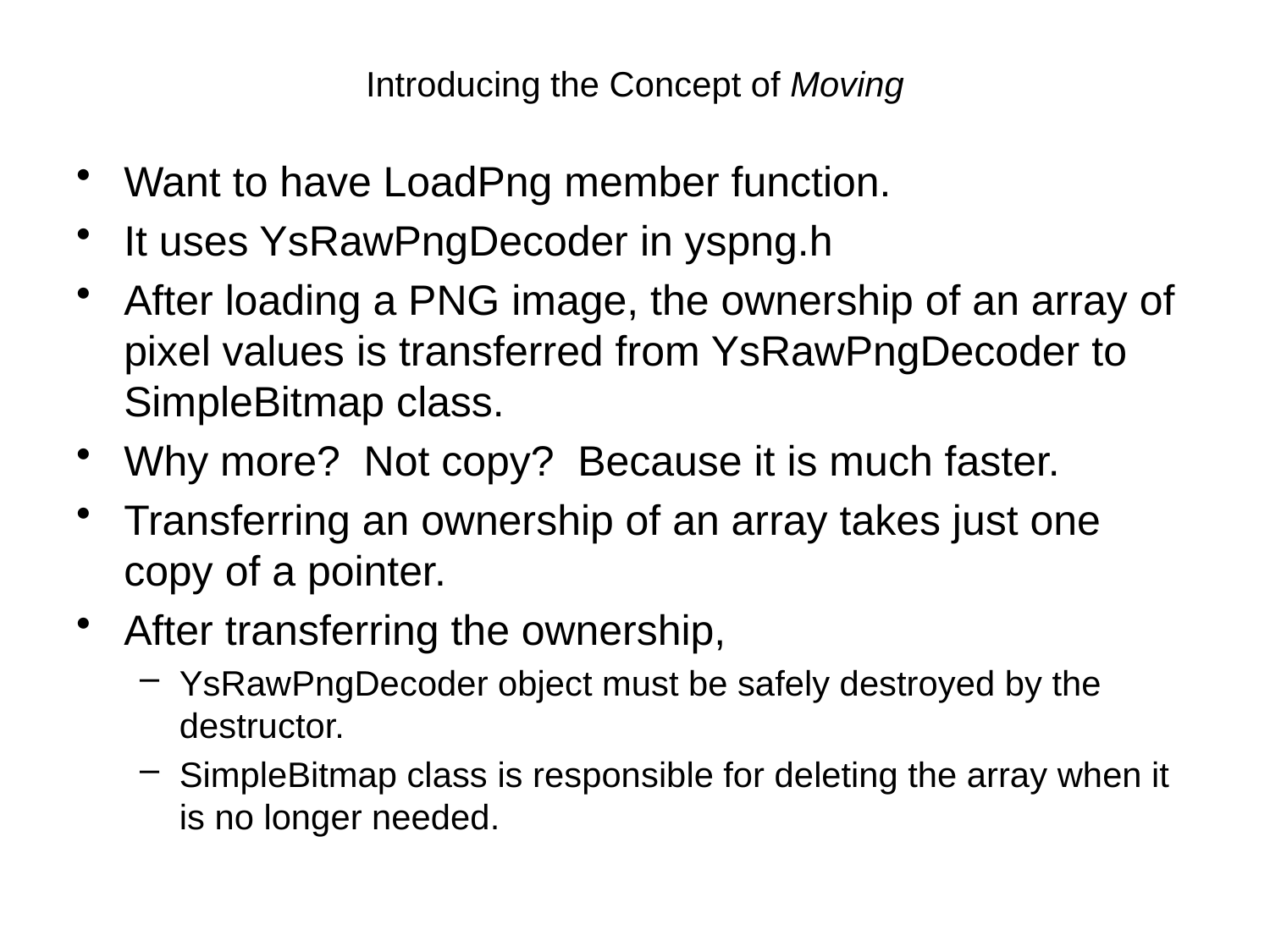

# Introducing the Concept of Moving
Want to have LoadPng member function.
It uses YsRawPngDecoder in yspng.h
After loading a PNG image, the ownership of an array of pixel values is transferred from YsRawPngDecoder to SimpleBitmap class.
Why more?  Not copy?  Because it is much faster.
Transferring an ownership of an array takes just one copy of a pointer.
After transferring the ownership,
YsRawPngDecoder object must be safely destroyed by the destructor.
SimpleBitmap class is responsible for deleting the array when it is no longer needed.